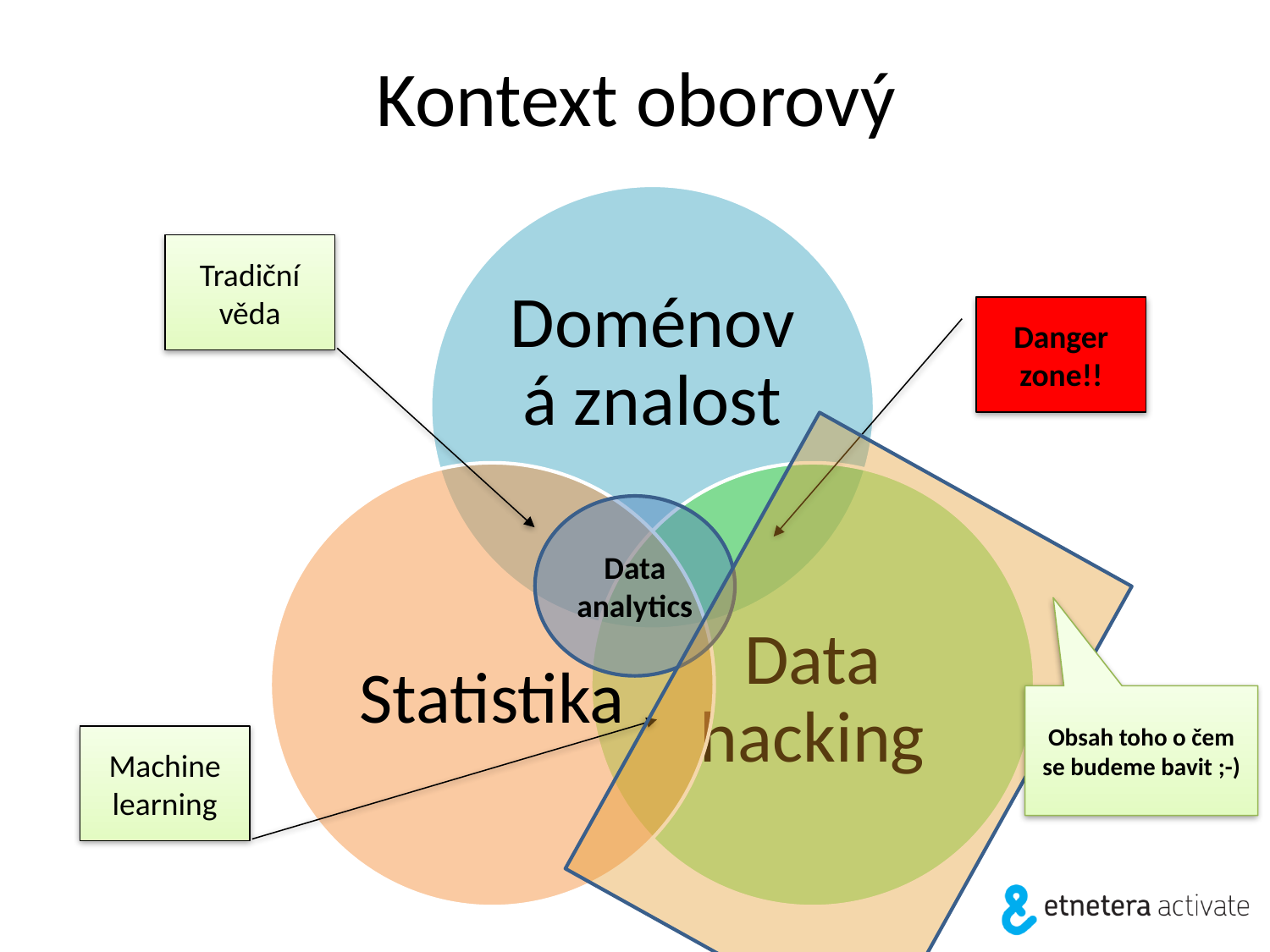

# Kontext oborový
Doménová znalost
Data hacking
Statistika
Tradiční věda
Danger zone!!

Data analytics
Obsah toho o čem se budeme bavit ;-)
Machine learning